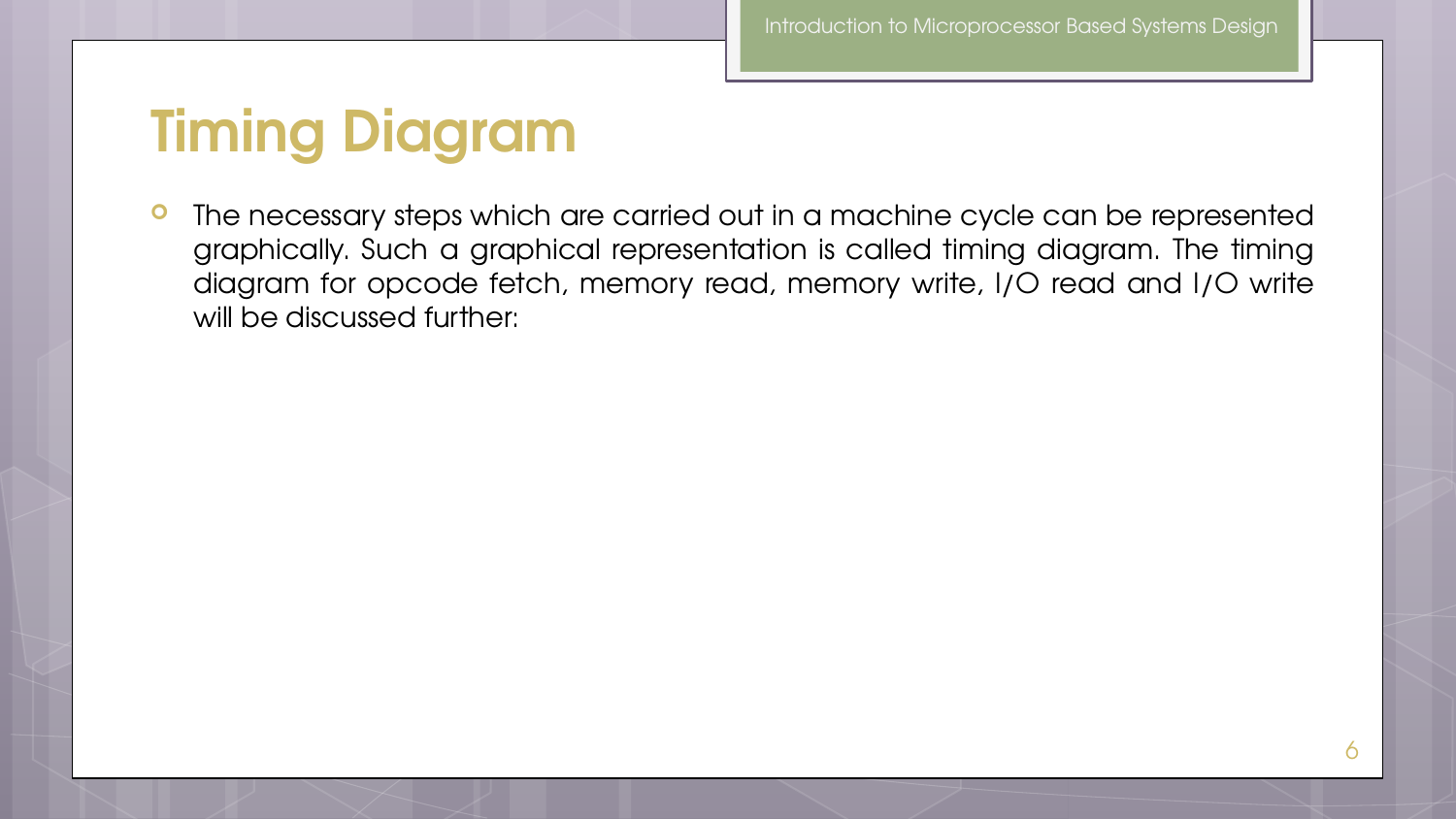

Introduction to Microprocessor Based Systems Design
# Timing Diagram
The necessary steps which are carried out in a machine cycle can be represented graphically. Such a graphical representation is called timing diagram. The timing diagram for opcode fetch, memory read, memory write, I/O read and I/O write will be discussed further:

6